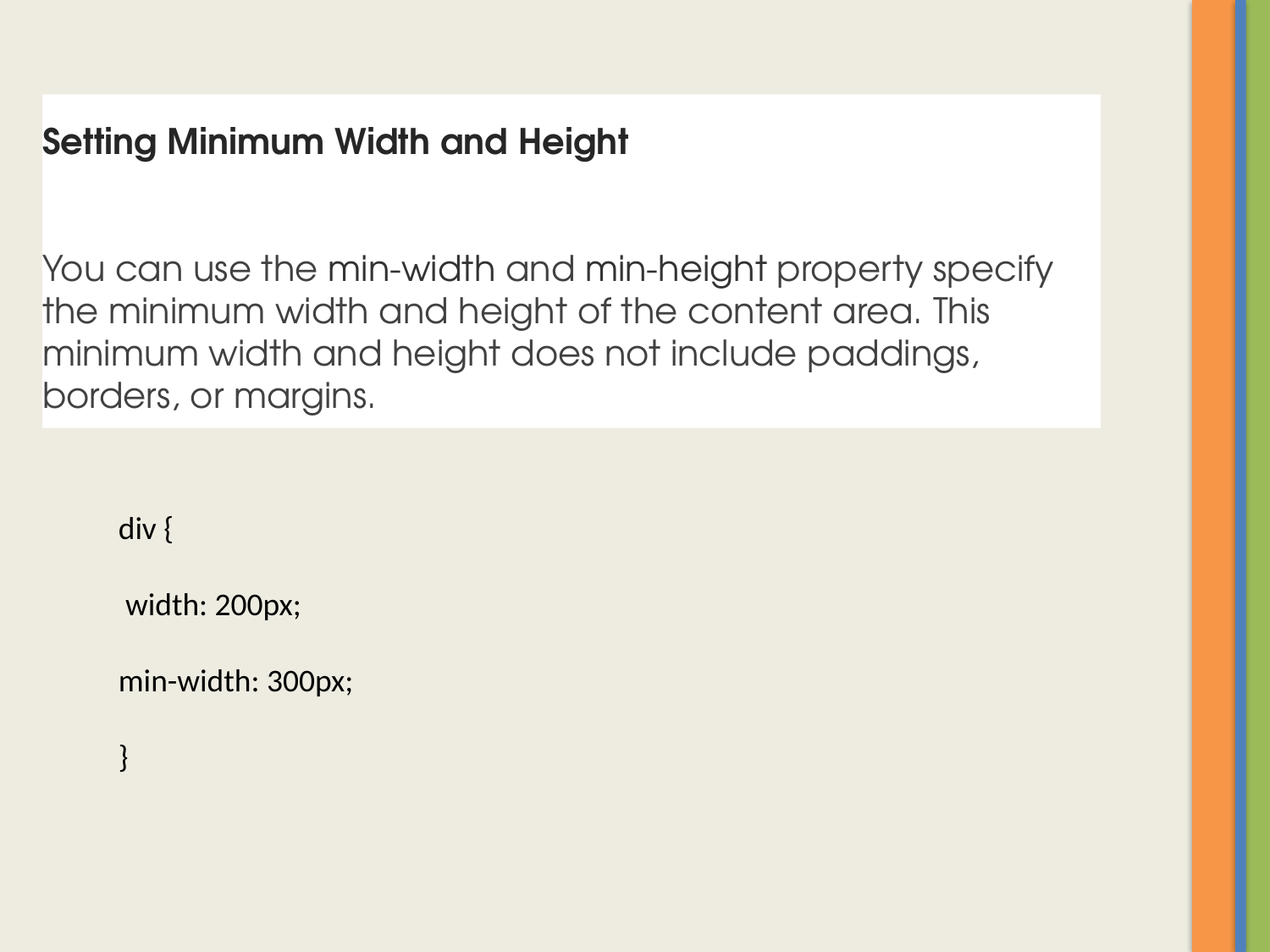

Setting Minimum Width and Height

You can use the min-width and min-height property specify the minimum width and height of the content area. This minimum width and height does not include paddings, borders, or margins.
div {

 width: 200px;

min-width: 300px;

}